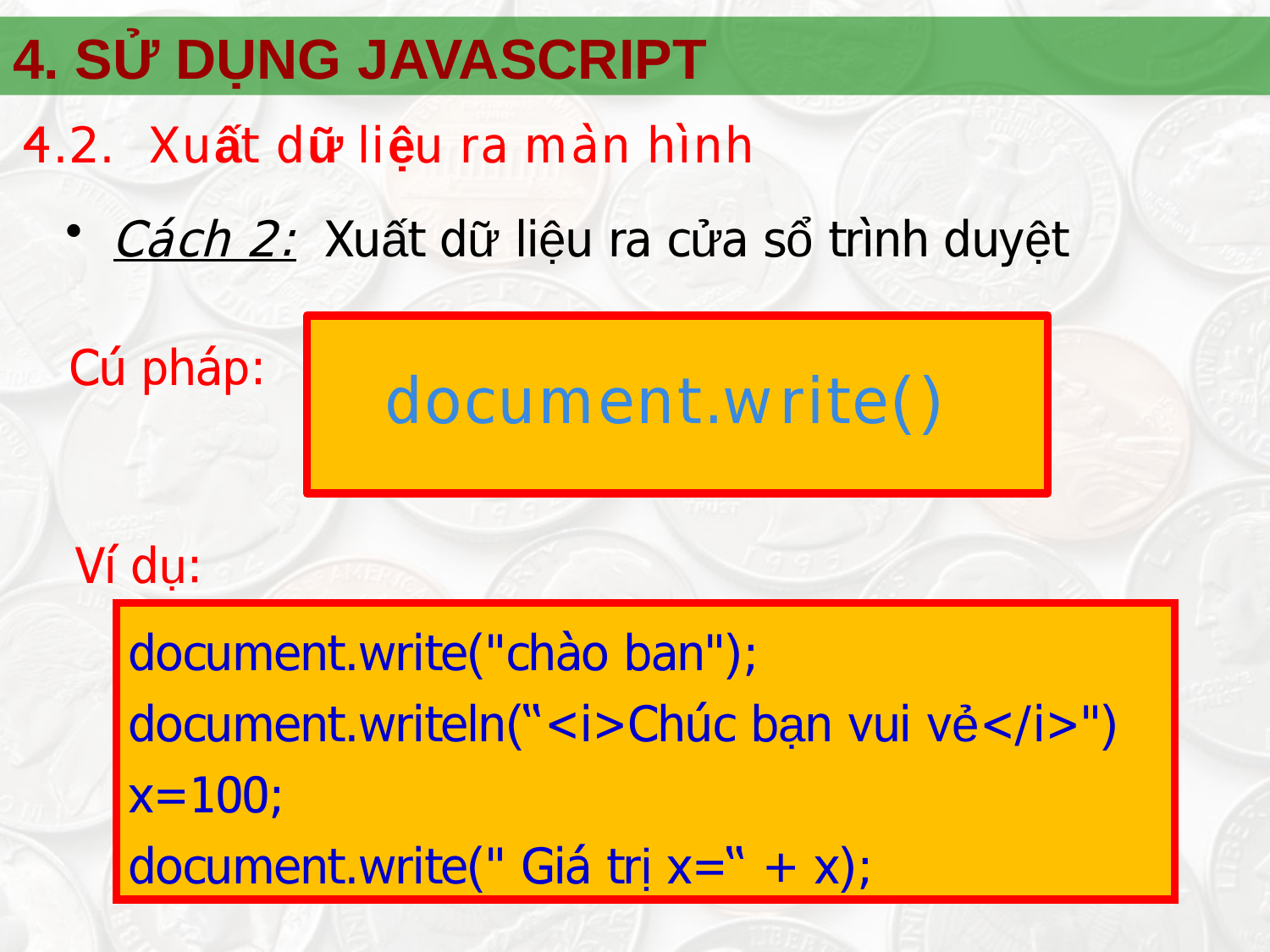

4. SỬ DỤNG JAVASCRIPT
4.2.	Xuất dữ liệu ra màn hình
Cách 2:  Xuất dữ liệu ra cửa sổ trình duyệt
   Cú pháp:

document.write()

Ví dụ:
document.write("chào ban");
document.writeln(“<i>Chúc bạn vui vẻ</i>")
x=100;
document.write(" Giá trị x=“ + x);
11